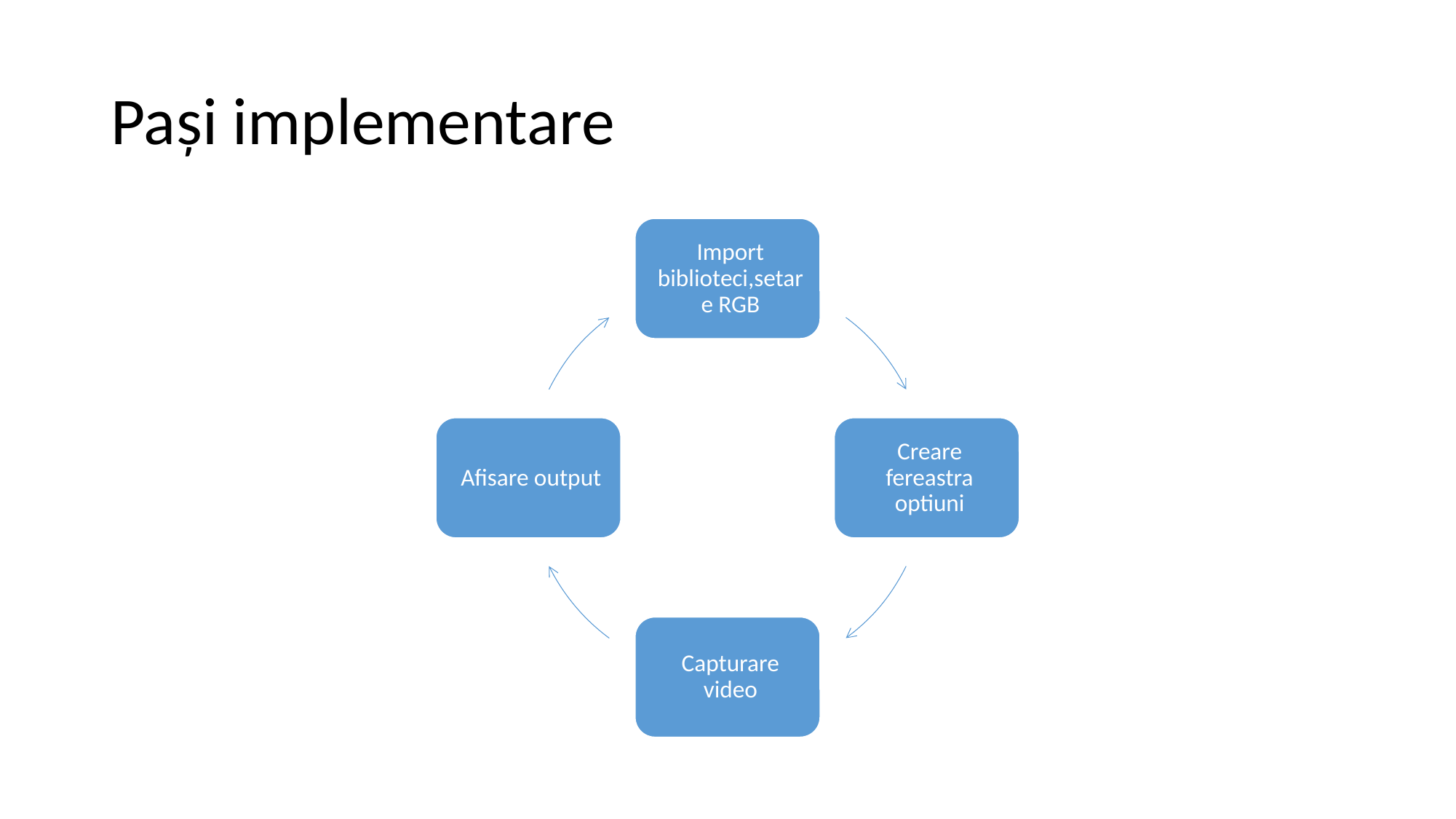

# Pași implementare
Import biblioteci,setare RGB
Creare fereastra optiuni
Capturare video
Afisare output